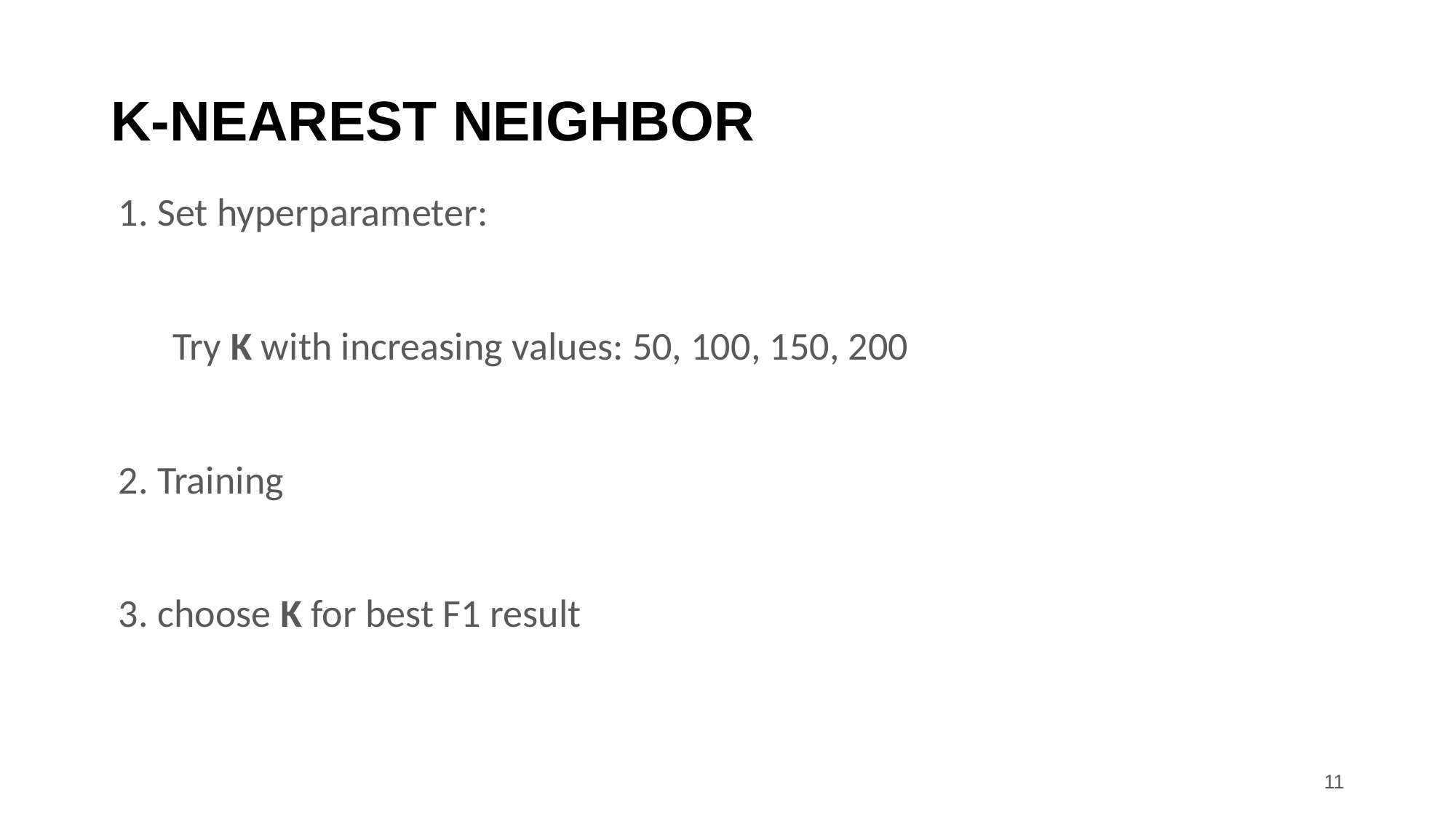

# K-NEAREST NEIGHBOR
1. Set hyperparameter:

Try K with increasing values: 50, 100, 150, 200

2. Training

3. choose K for best F1 result

11